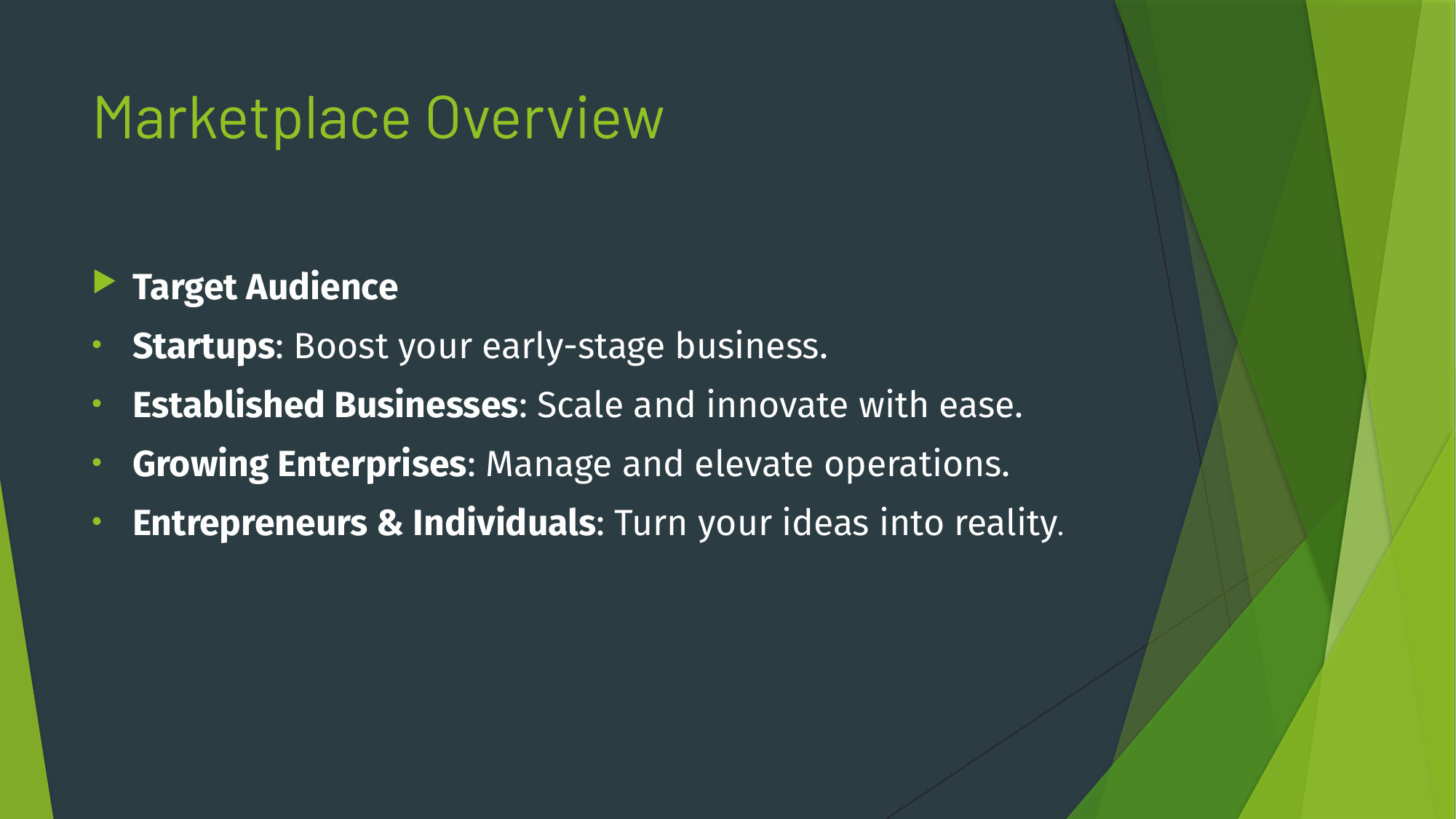

# Marketplace Overview
Target Audience
Startups: Boost your early-stage business.
Established Businesses: Scale and innovate with ease.
Growing Enterprises: Manage and elevate operations.
Entrepreneurs & Individuals: Turn your ideas into reality.